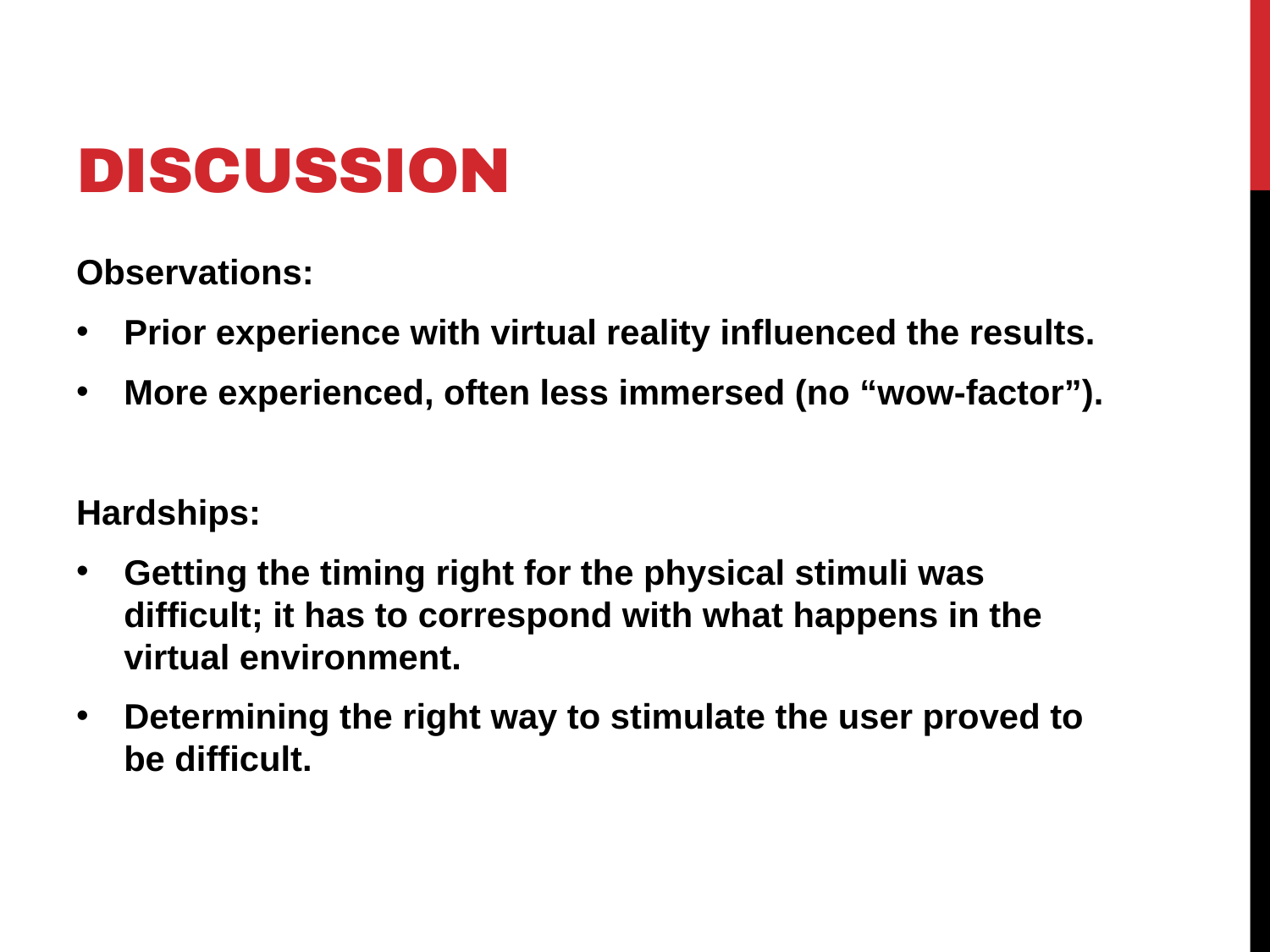

# discussion
Observations:
Prior experience with virtual reality influenced the results.
More experienced, often less immersed (no “wow-factor”).

Hardships:
Getting the timing right for the physical stimuli was difficult; it has to correspond with what happens in the virtual environment.
Determining the right way to stimulate the user proved to be difficult.